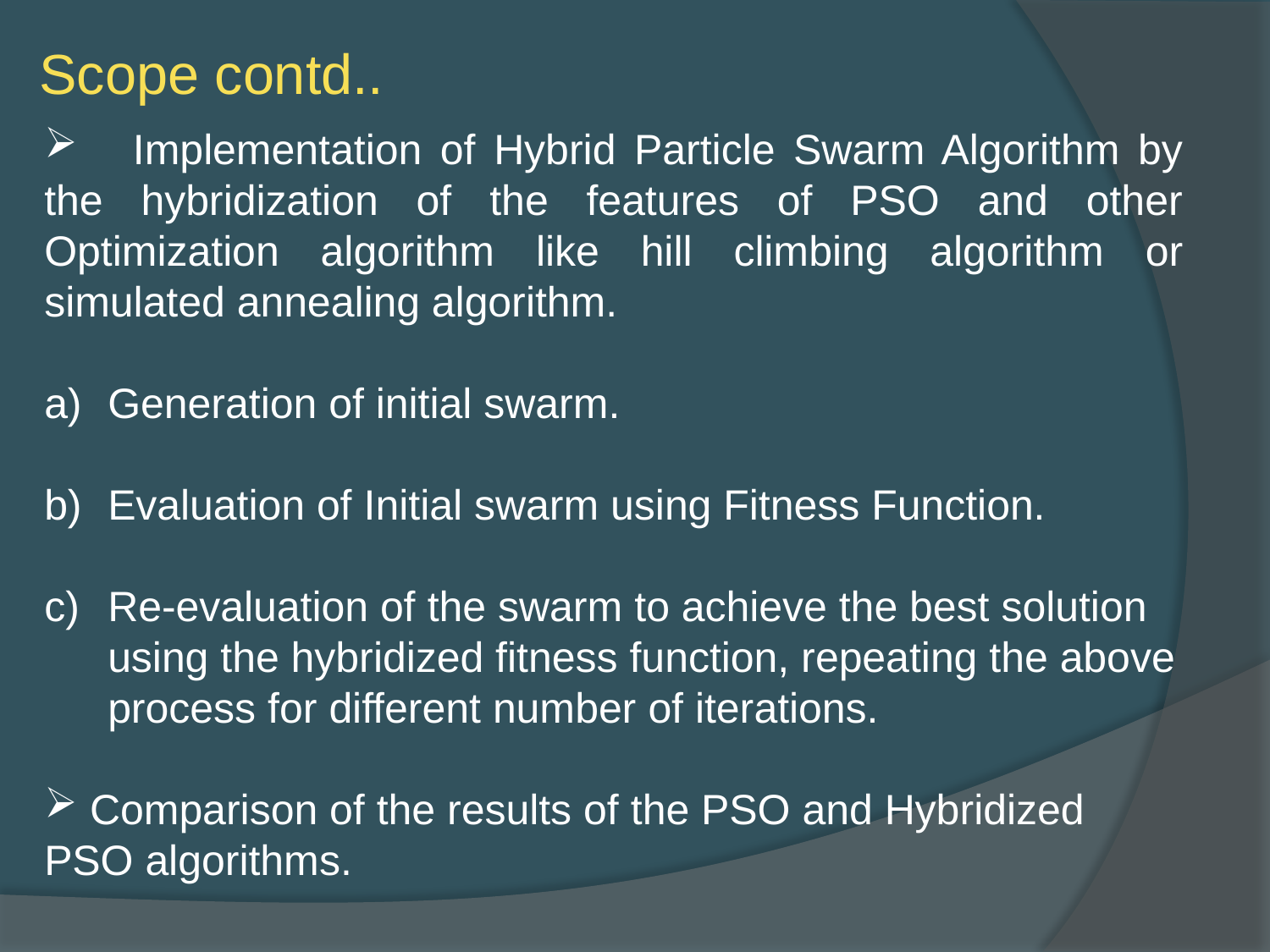

Scope contd..
   Implementation of Hybrid Particle Swarm Algorithm by the hybridization of the features of PSO and other Optimization algorithm like hill climbing algorithm or simulated annealing algorithm.

Generation of initial swarm.

Evaluation of Initial swarm using Fitness Function.

Re-evaluation of the swarm to achieve the best solution using the hybridized fitness function, repeating the above process for different number of iterations.

 Comparison of the results of the PSO and Hybridized PSO algorithms.